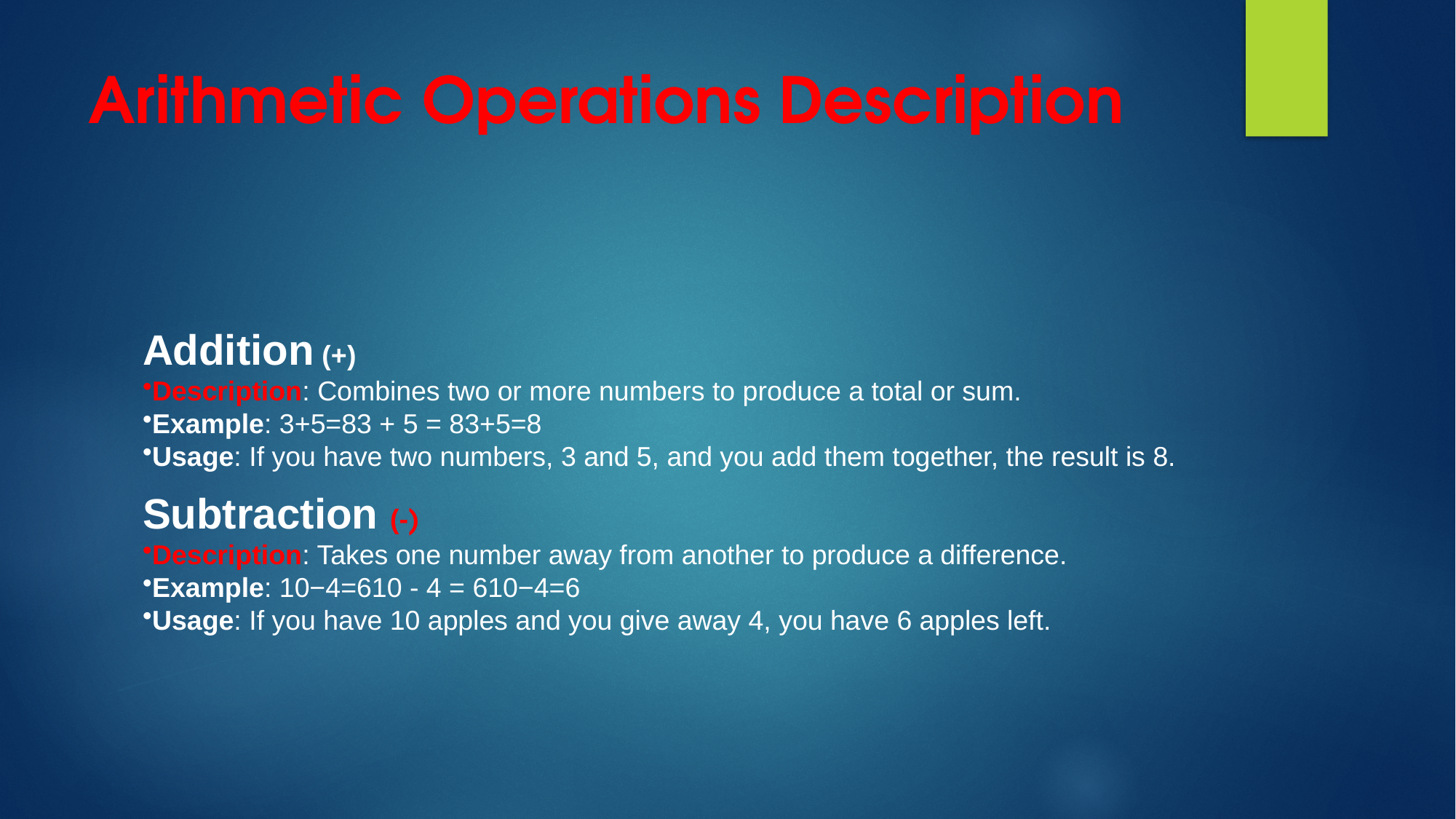

# Arithmetic Operations Description
Addition (+)
Description: Combines two or more numbers to produce a total or sum.
Example: 3+5=83 + 5 = 83+5=8
Usage: If you have two numbers, 3 and 5, and you add them together, the result is 8.

Subtraction (-)
Description: Takes one number away from another to produce a difference.
Example: 10−4=610 - 4 = 610−4=6
Usage: If you have 10 apples and you give away 4, you have 6 apples left.